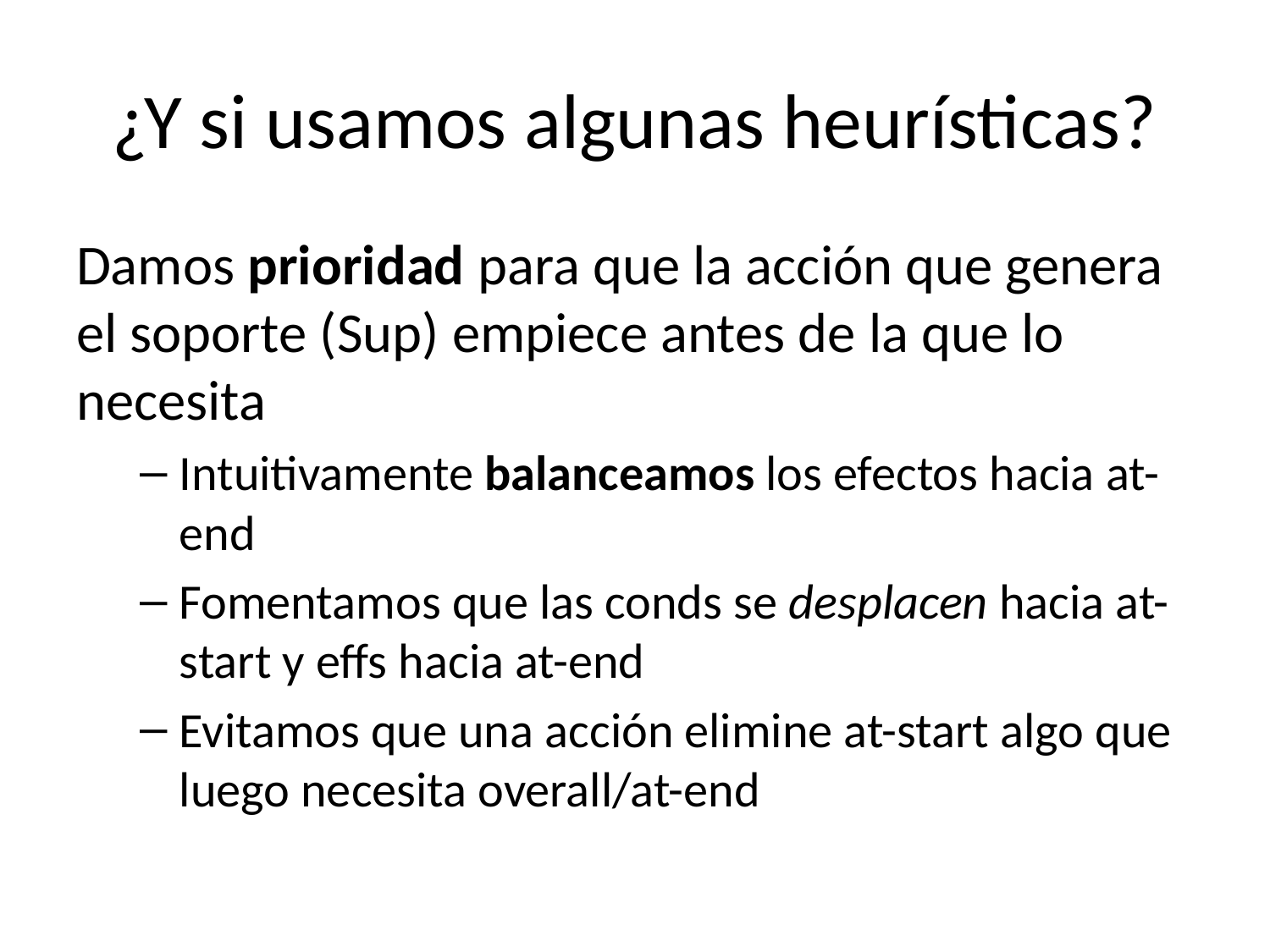

# ¿Y si usamos algunas heurísticas?
Damos prioridad para que la acción que genera el soporte (Sup) empiece antes de la que lo necesita
Intuitivamente balanceamos los efectos hacia at-end
Fomentamos que las conds se desplacen hacia at-start y effs hacia at-end
Evitamos que una acción elimine at-start algo que luego necesita overall/at-end